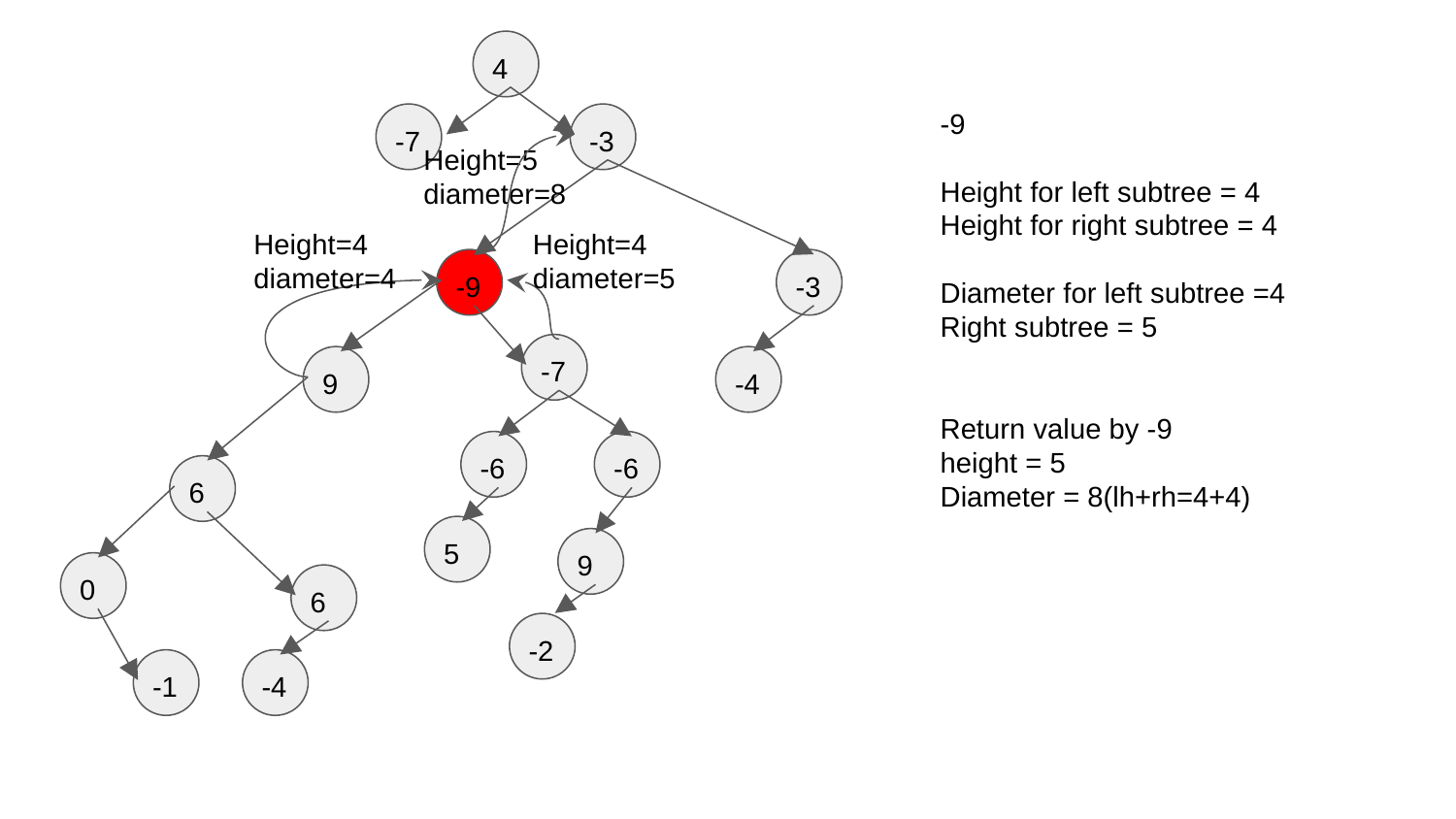

4
-9

Height for left subtree = 4
Height for right subtree = 4

Diameter for left subtree =4
Right subtree = 5

Return value by -9
height = 5
Diameter = 8(lh+rh=4+4)

-7
-3
Height=5
diameter=8
Height=4
diameter=4
Height=4
diameter=5

-9
-3

-7

9
-4

-6
-6

6

5

9

0

6

-2

-1
-4